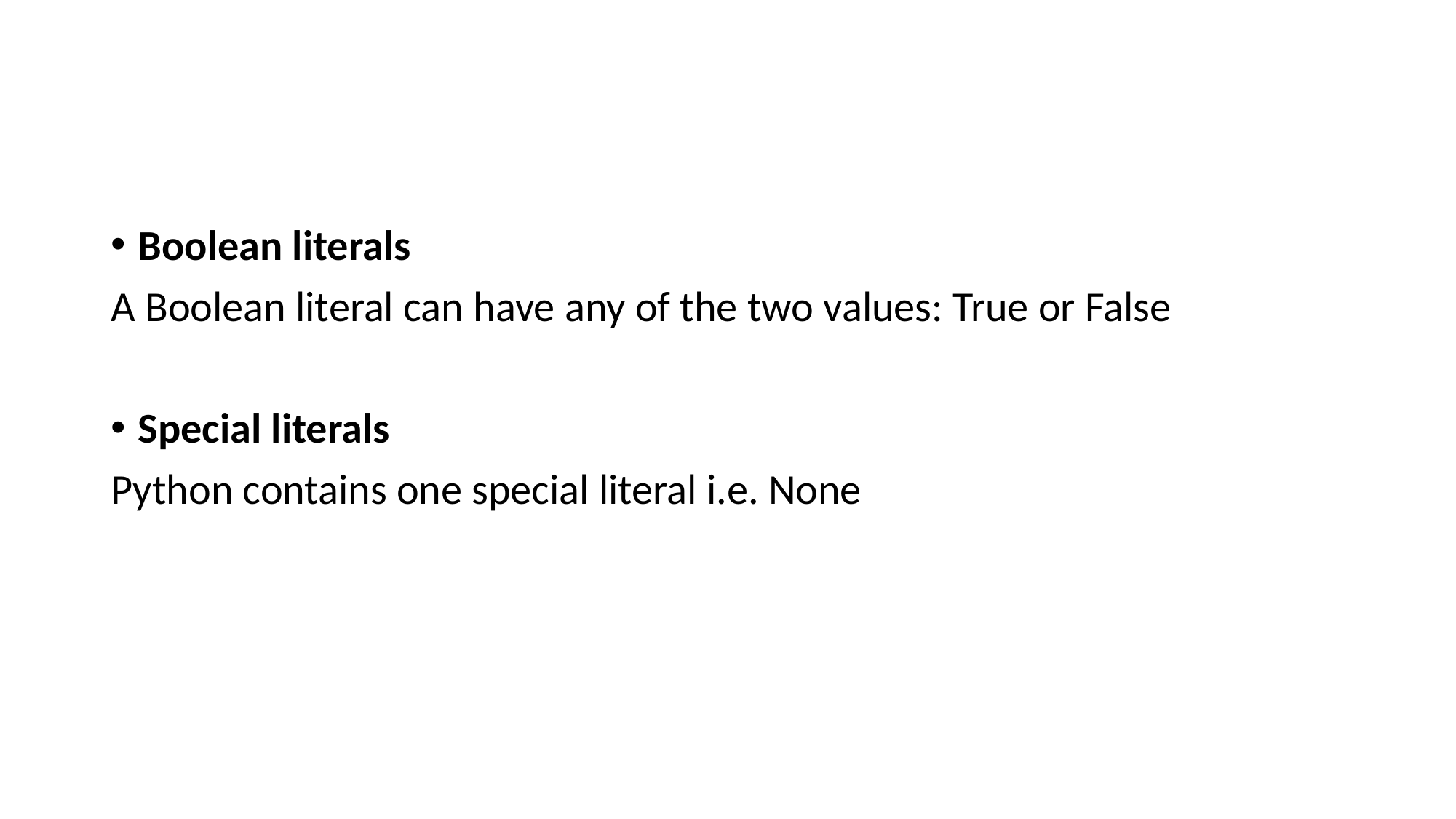

#
Boolean literals
A Boolean literal can have any of the two values: True or False

Special literals
Python contains one special literal i.e. None